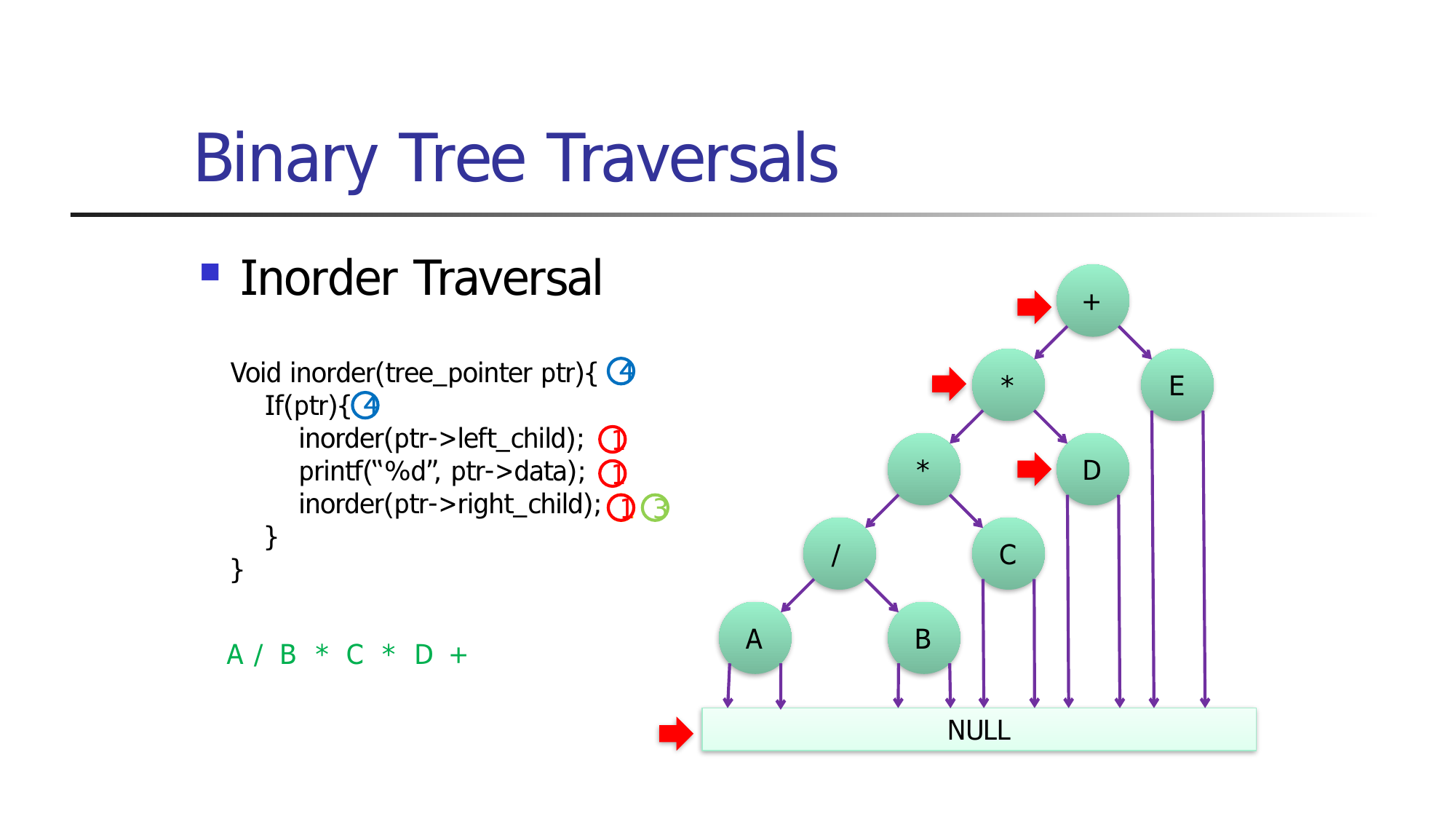

# Binary Tree Traversals
Inorder Traversal
+
*
E
*
D
/
C
A
B
NULL

Void inorder(tree_pointer ptr){
    If(ptr){
        inorder(ptr->left_child);
        printf(“%d”, ptr->data);
        inorder(ptr->right_child);
    }
}
4

4
1

1
2
1
3
A
/
B
*
C
*
D
+